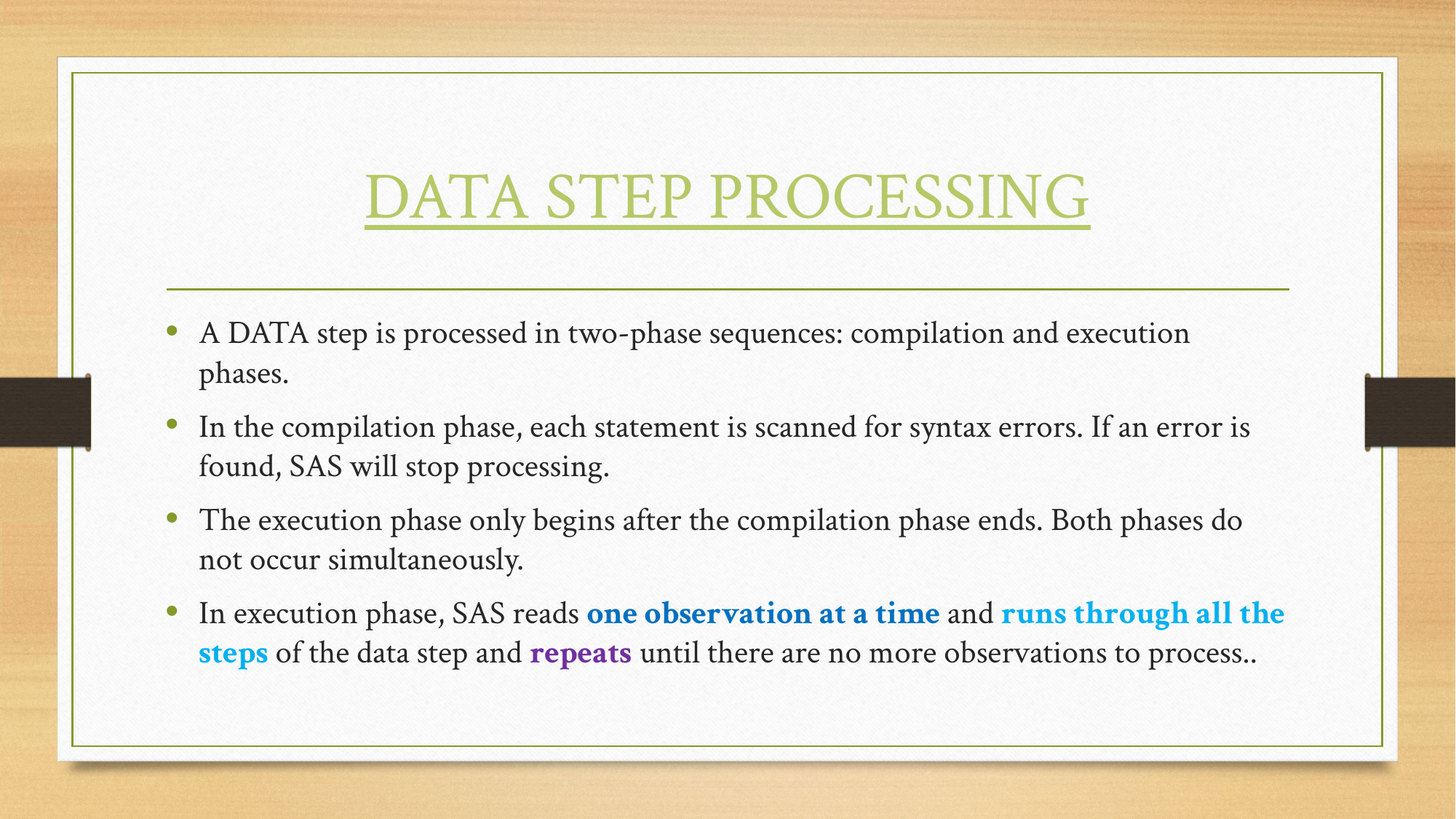

# DATA STEP PROCESSING
A DATA step is processed in two-phase sequences: compilation and execution phases.
In the compilation phase, each statement is scanned for syntax errors. If an error is found, SAS will stop processing.
The execution phase only begins after the compilation phase ends. Both phases do not occur simultaneously.
In execution phase, SAS reads one observation at a time and runs through all the steps of the data step and repeats until there are no more observations to process..